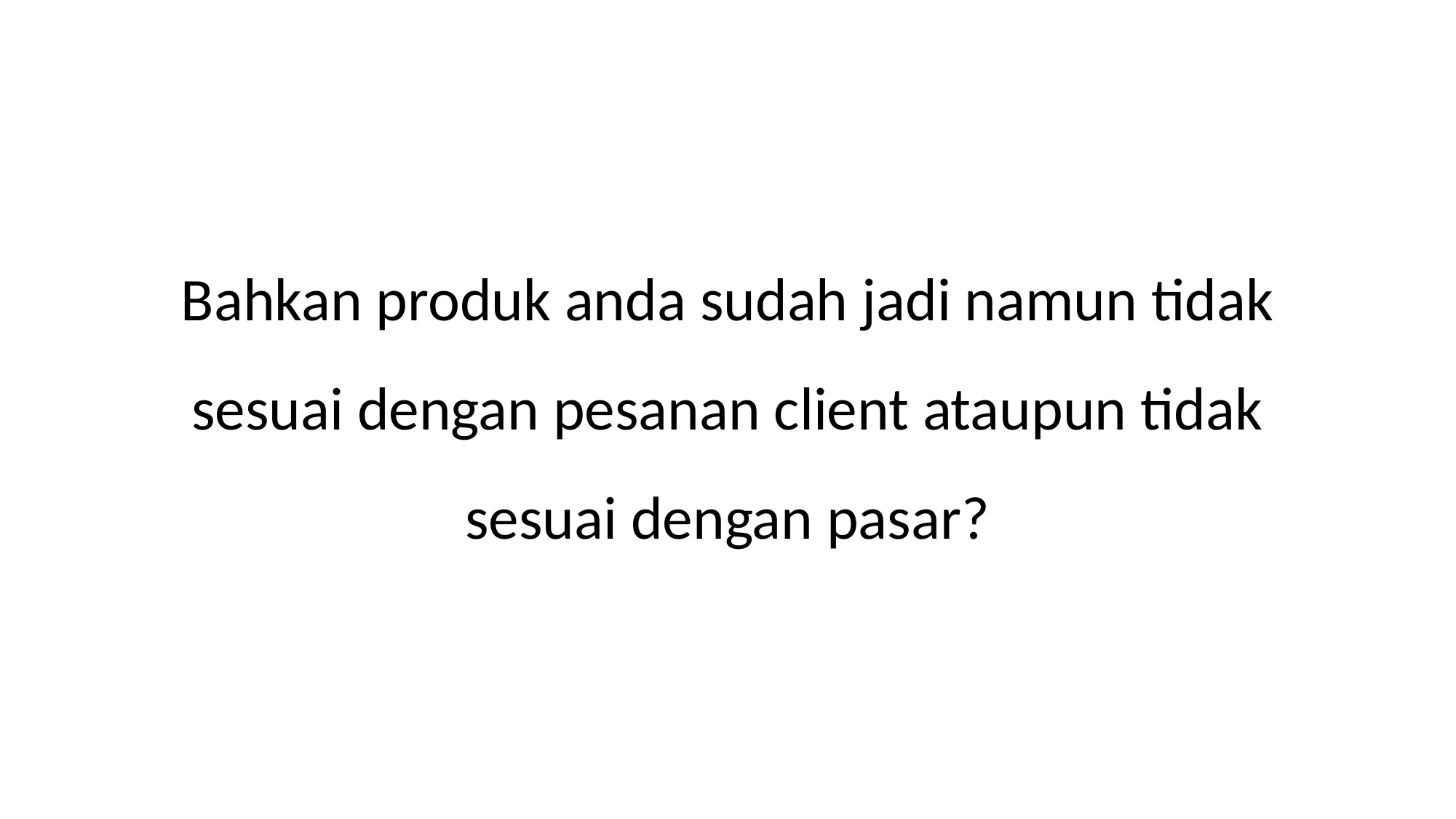

Bahkan produk anda sudah jadi namun tidak sesuai dengan pesanan client ataupun tidak sesuai dengan pasar?